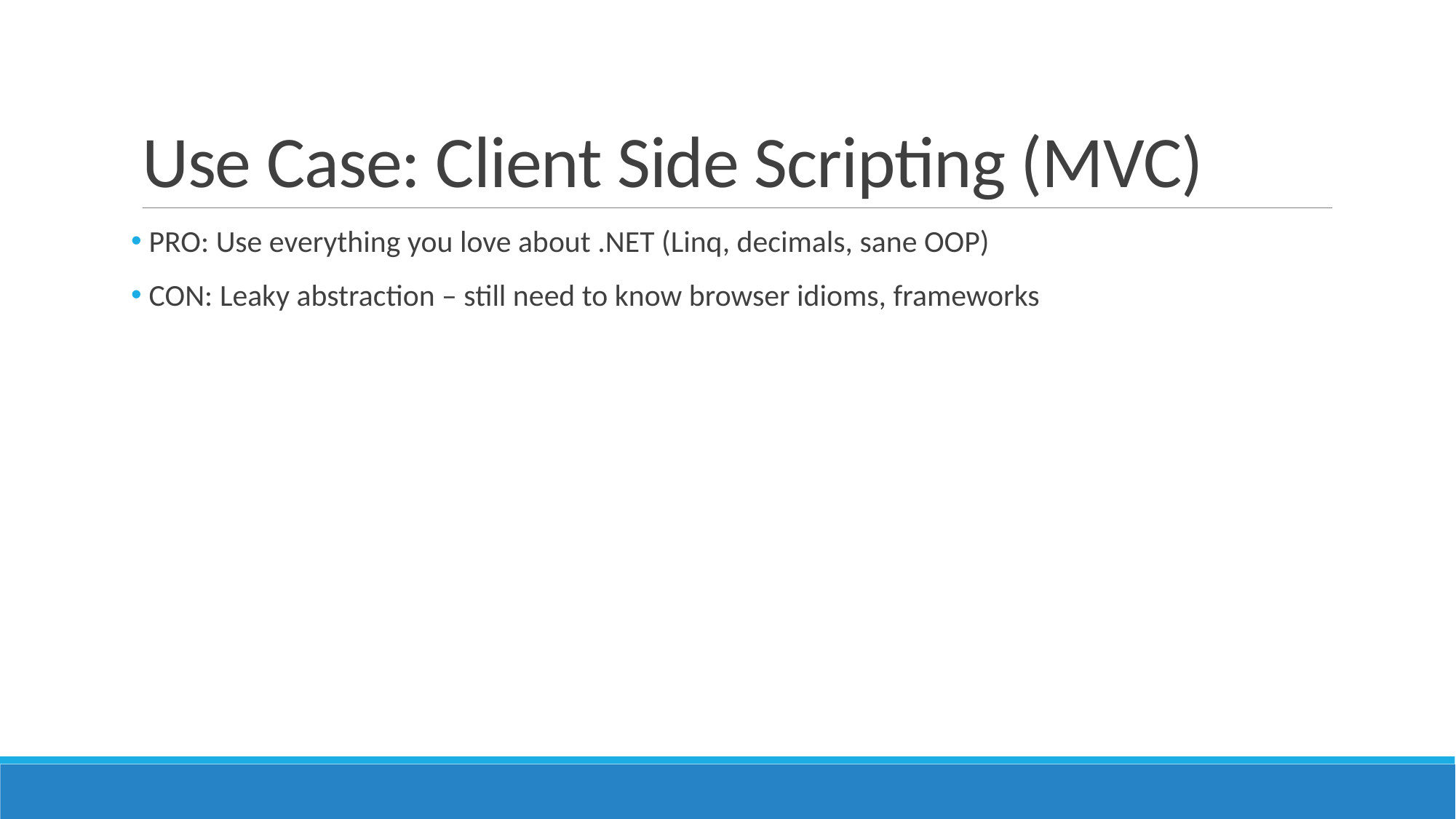

# Use Case: Client Side Scripting (MVC)
 PRO: Use everything you love about .NET (Linq, decimals, sane OOP)
 CON: Leaky abstraction – still need to know browser idioms, frameworks